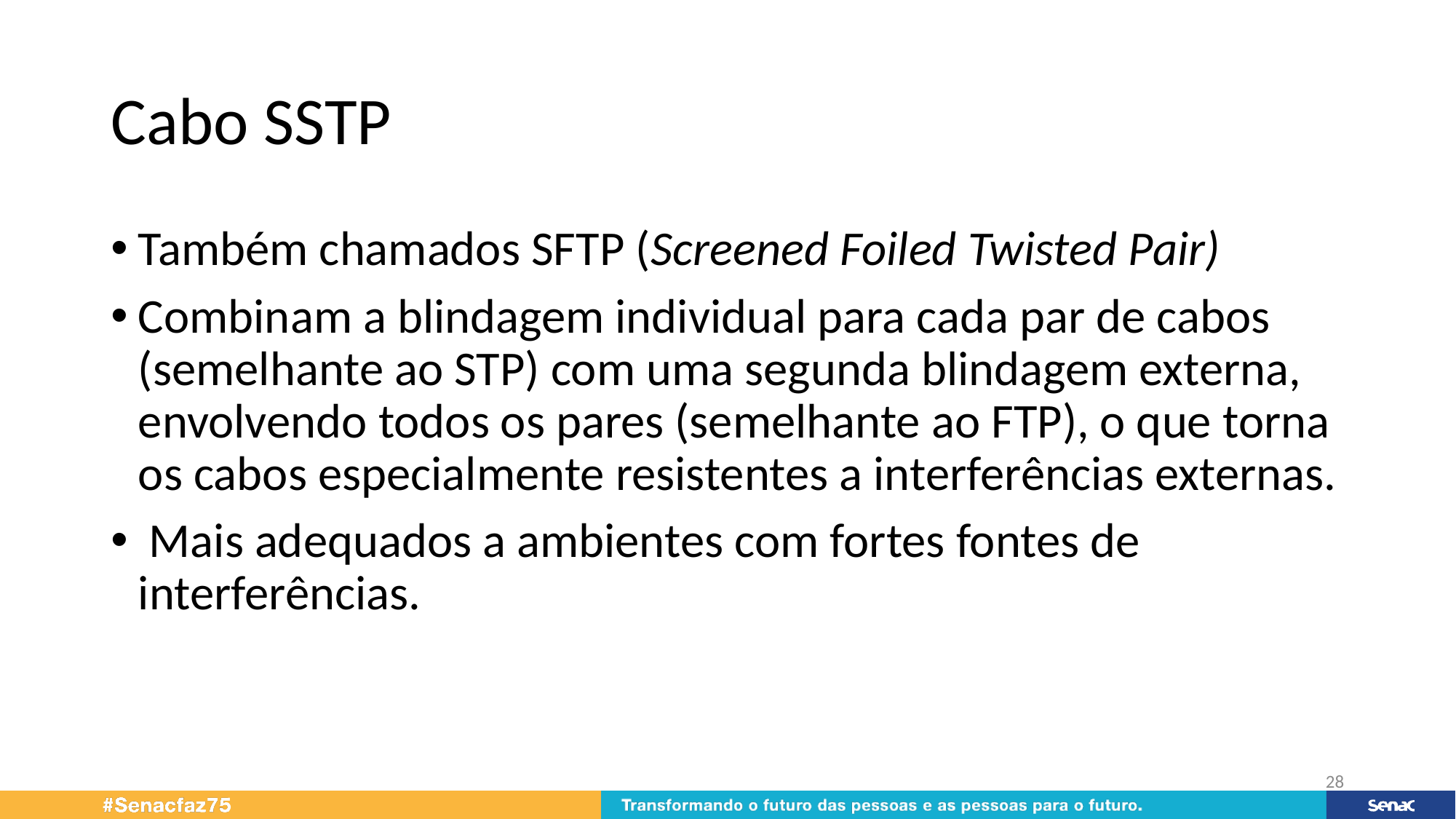

# Cabo SSTP
Também chamados SFTP (Screened Foiled Twisted Pair)
Combinam a blindagem individual para cada par de cabos (semelhante ao STP) com uma segunda blindagem externa, envolvendo todos os pares (semelhante ao FTP), o que torna os cabos especialmente resistentes a interferências externas.
 Mais adequados a ambientes com fortes fontes de interferências.

28